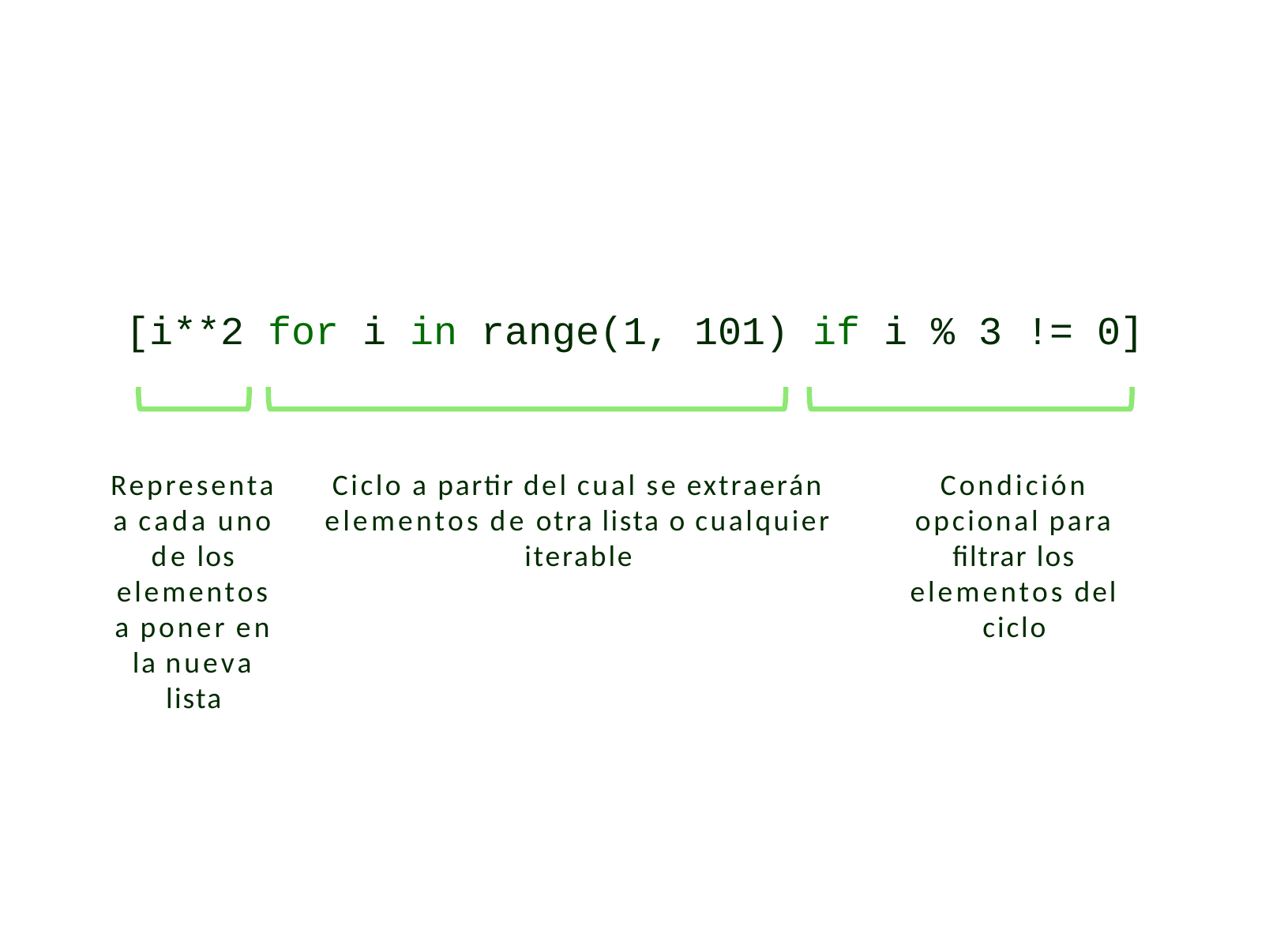

# [i**2 for i in range(1, 101) if i % 3 != 0]

Representa a cada uno de los elementos a poner en la nueva lista
Ciclo a partir del cual se extraerán elementos de otra lista o cualquier iterable
Condición opcional para filtrar los elementos del ciclo